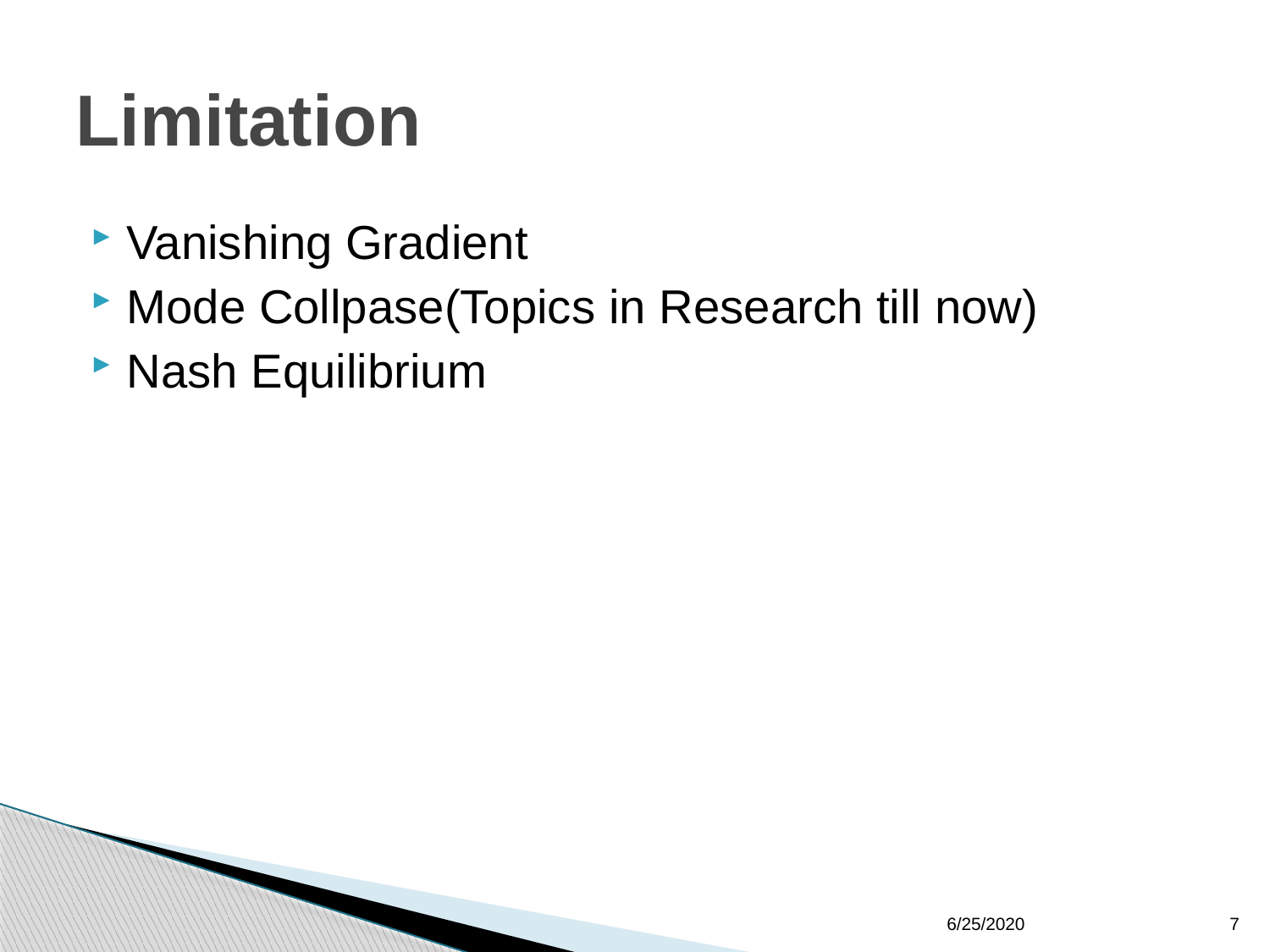

# Limitation
Vanishing Gradient
Mode Collpase(Topics in Research till now)
Nash Equilibrium

6/25/2020
7